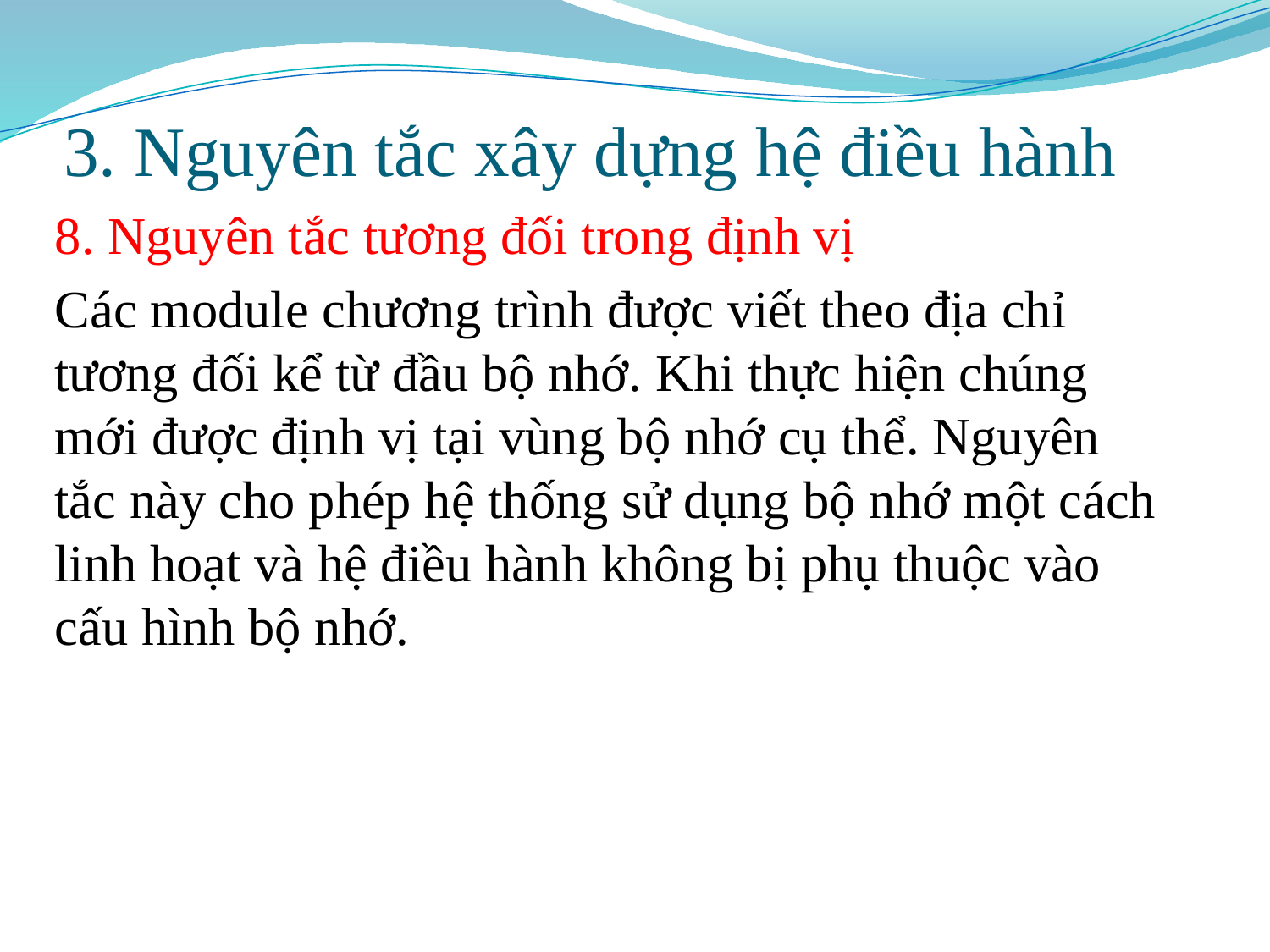

# 3. Nguyên tắc xây dựng hệ điều hành
8. Nguyên tắc tương đối trong định vị
Các module chương trình được viết theo địa chỉ tương đối kể từ đầu bộ nhớ. Khi thực hiện chúng mới được định vị tại vùng bộ nhớ cụ thể. Nguyên tắc này cho phép hệ thống sử dụng bộ nhớ một cách linh hoạt và hệ điều hành không bị phụ thuộc vào cấu hình bộ nhớ.